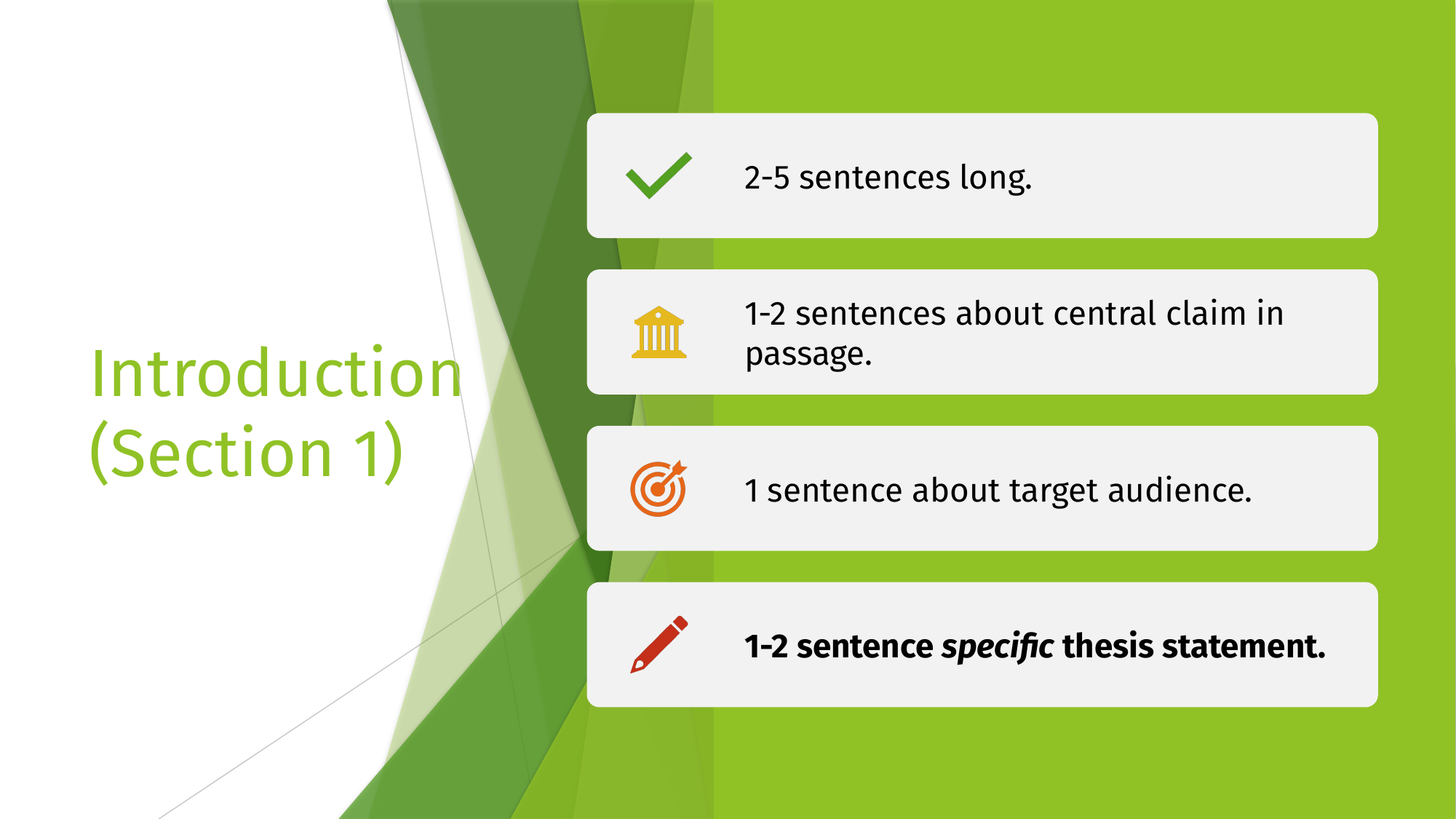

2-5 sentences long.
1-2 sentences about central claim in passage.
1 sentence about target audience.
1-2 sentence specific thesis statement.
# Introduction (Section 1)